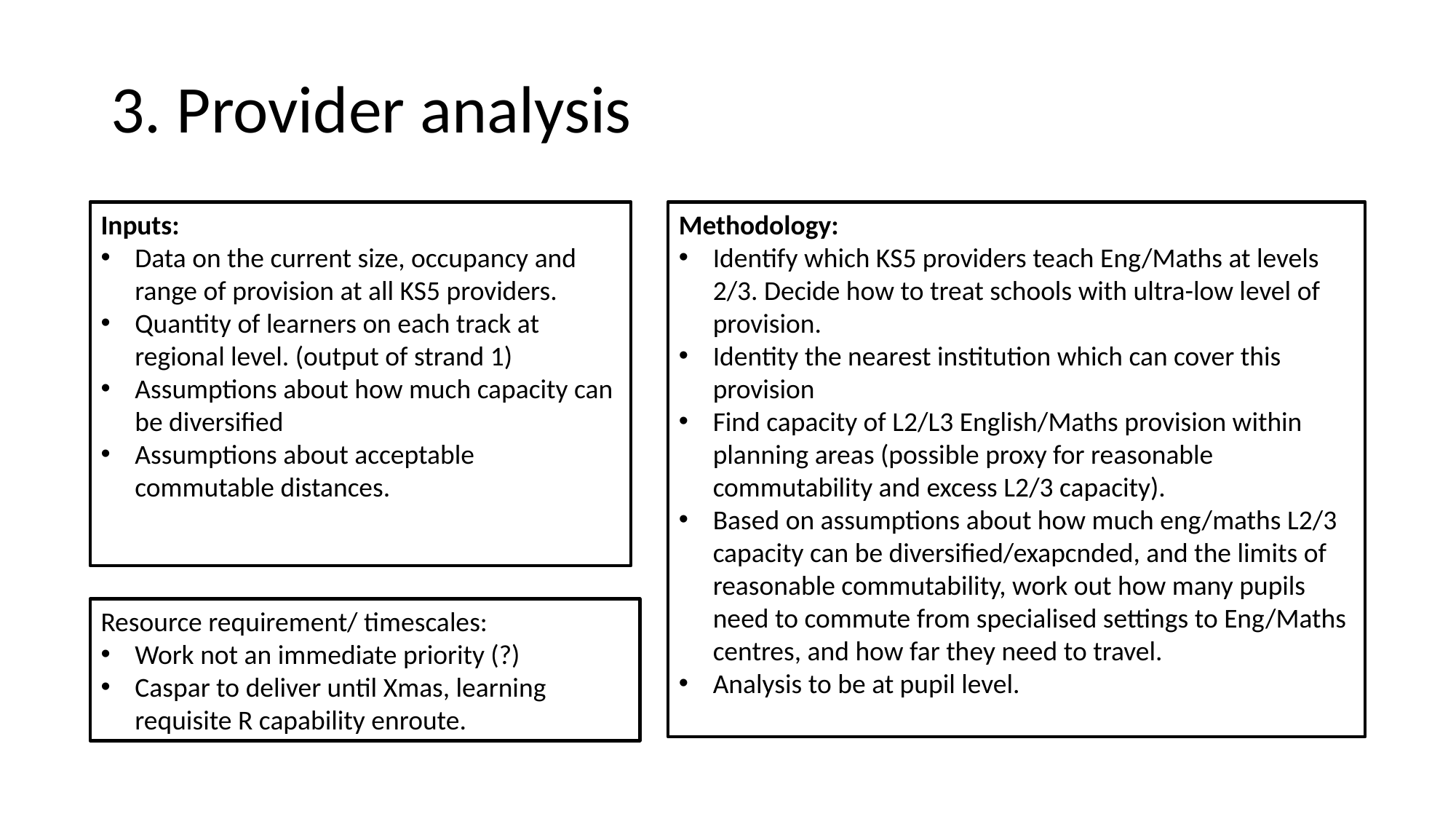

# 3. Provider analysis
Inputs:
Data on the current size, occupancy and range of provision at all KS5 providers.
Quantity of learners on each track at regional level. (output of strand 1)
Assumptions about how much capacity can be diversified
Assumptions about acceptable commutable distances.

Methodology:
Identify which KS5 providers teach Eng/Maths at levels 2/3. Decide how to treat schools with ultra-low level of provision.
Identity the nearest institution which can cover this provision
Find capacity of L2/L3 English/Maths provision within planning areas (possible proxy for reasonable commutability and excess L2/3 capacity).
Based on assumptions about how much eng/maths L2/3 capacity can be diversified/exapcnded, and the limits of reasonable commutability, work out how many pupils need to commute from specialised settings to Eng/Maths centres, and how far they need to travel.
Analysis to be at pupil level.

Resource requirement/ timescales:
Work not an immediate priority (?)
Caspar to deliver until Xmas, learning requisite R capability enroute.